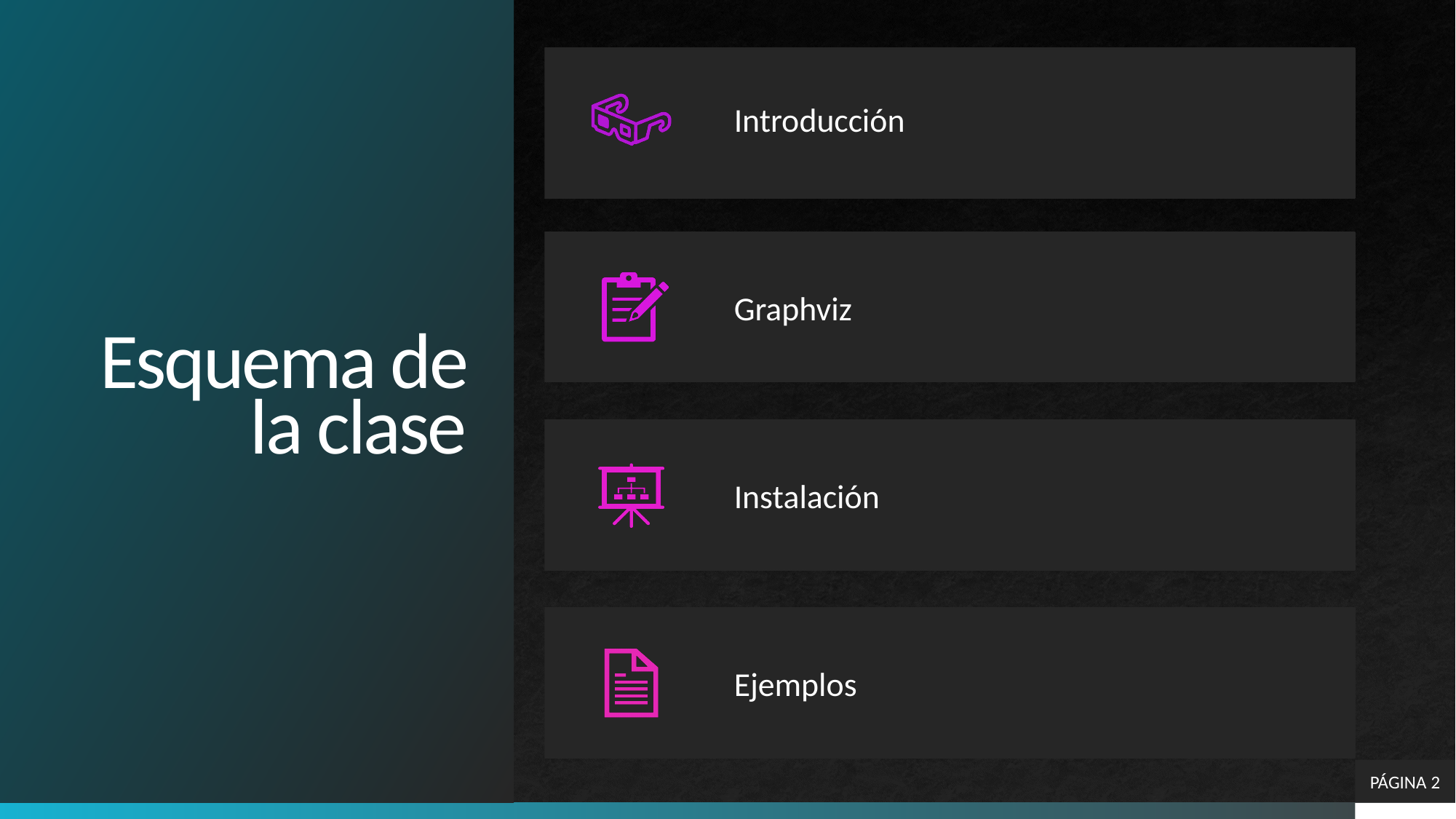

# Esquema de la clase
Introducción
Graphviz
Instalación
Ejemplos
PÁGINA 2